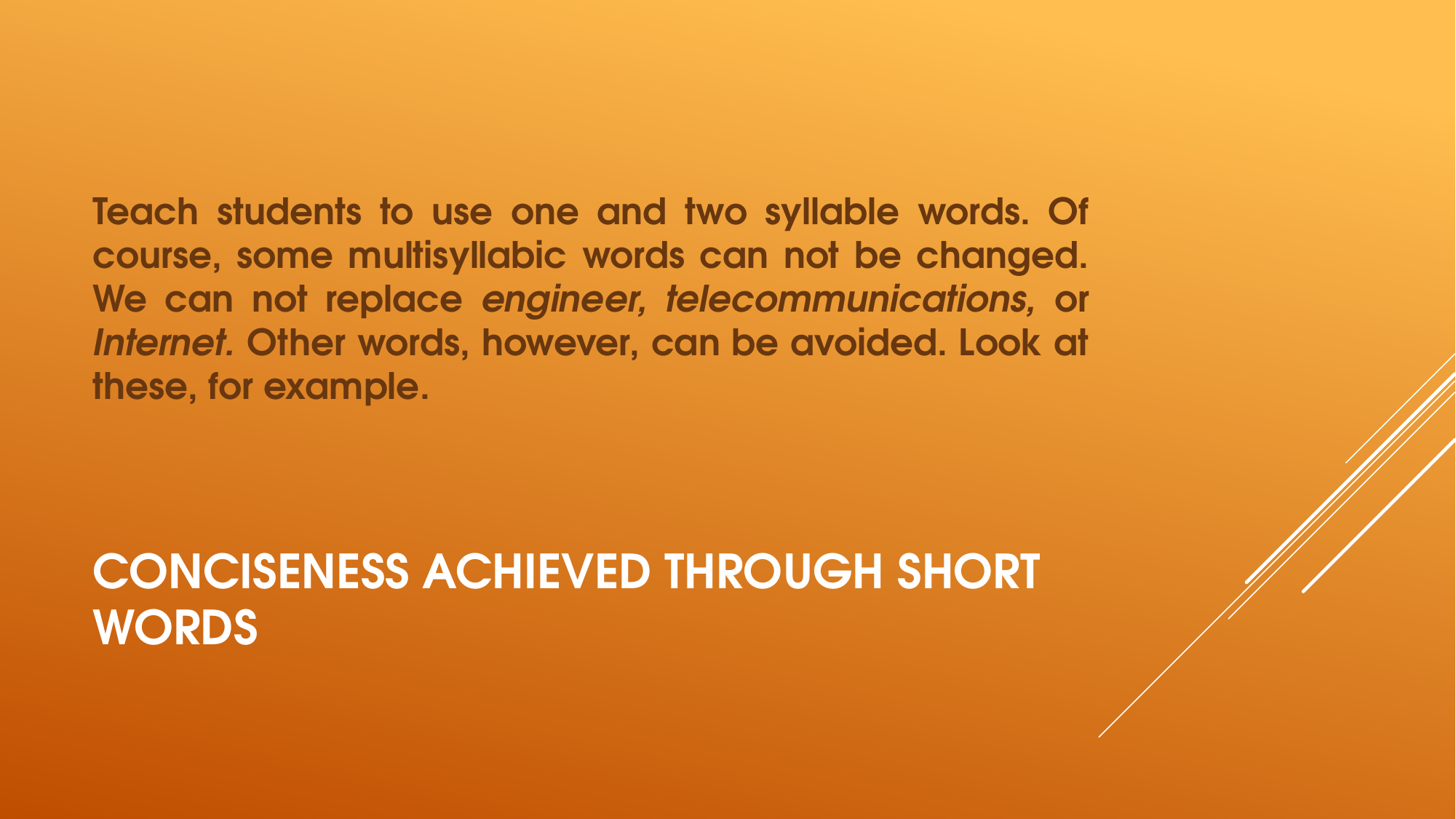

Teach students to use one and two syllable words. Of course, some multisyllabic words can not be changed. We can not replace engineer, telecommunications, or Internet. Other words, however, can be avoided. Look at these, for example.
# Conciseness achieved through short words